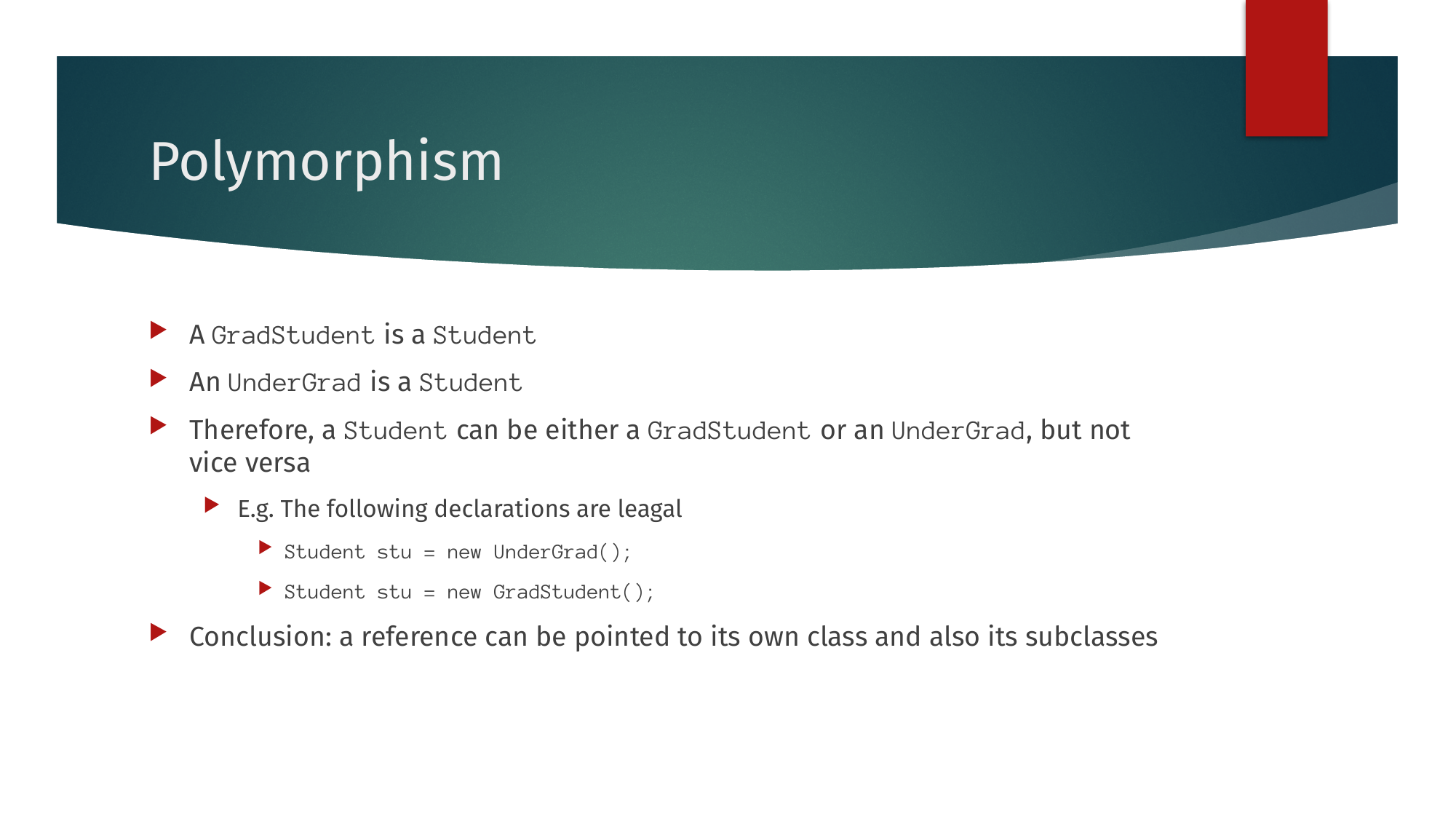

# Polymorphism
A GradStudent is a Student
An UnderGrad is a Student
Therefore, a Student can be either a GradStudent or an UnderGrad, but not vice versa
E.g. The following declarations are leagal
Student stu = new UnderGrad();
Student stu = new GradStudent();
Conclusion: a reference can be pointed to its own class and also its subclasses